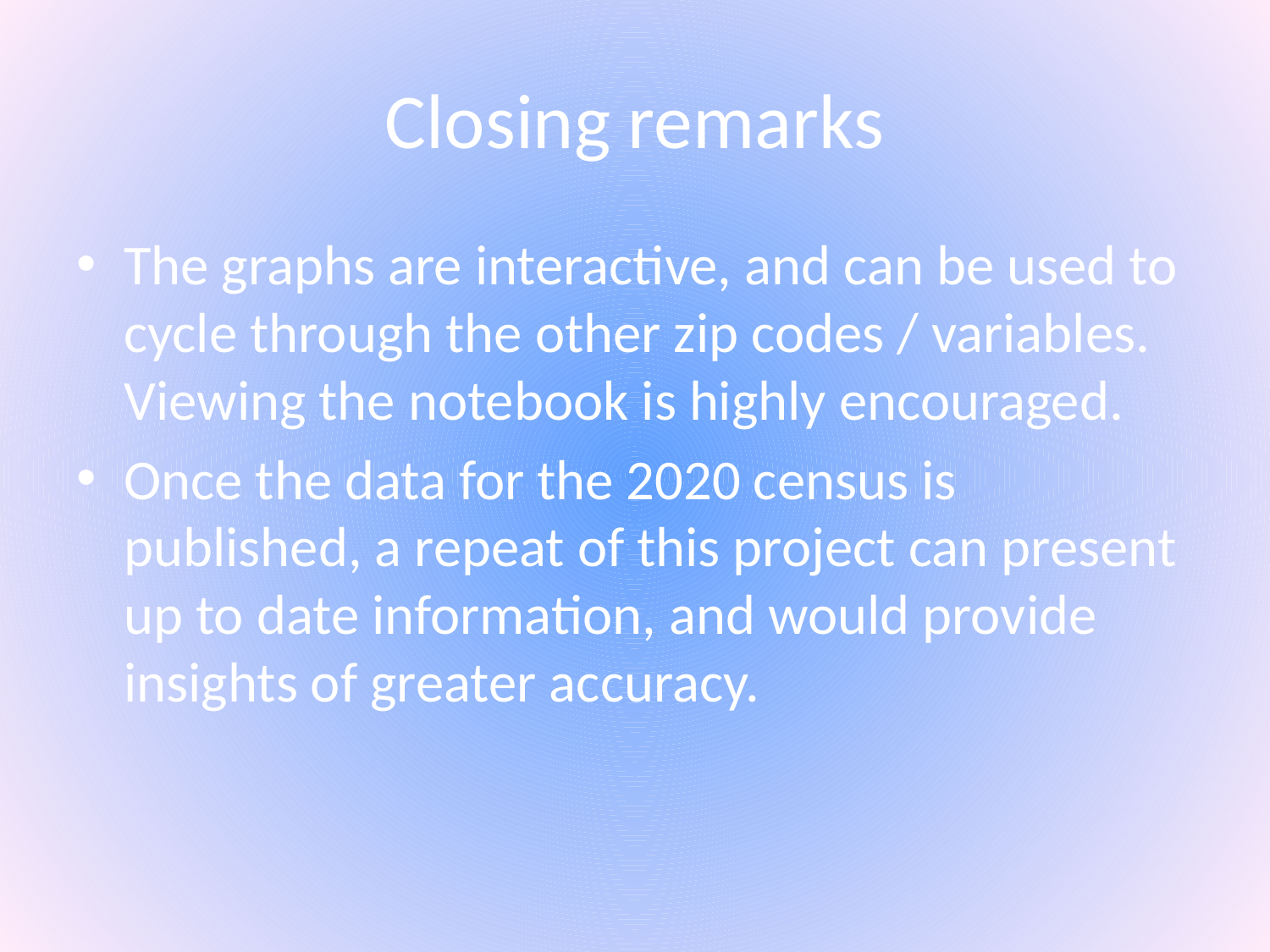

# Closing remarks
The graphs are interactive, and can be used to cycle through the other zip codes / variables. Viewing the notebook is highly encouraged.
Once the data for the 2020 census is published, a repeat of this project can present up to date information, and would provide insights of greater accuracy.